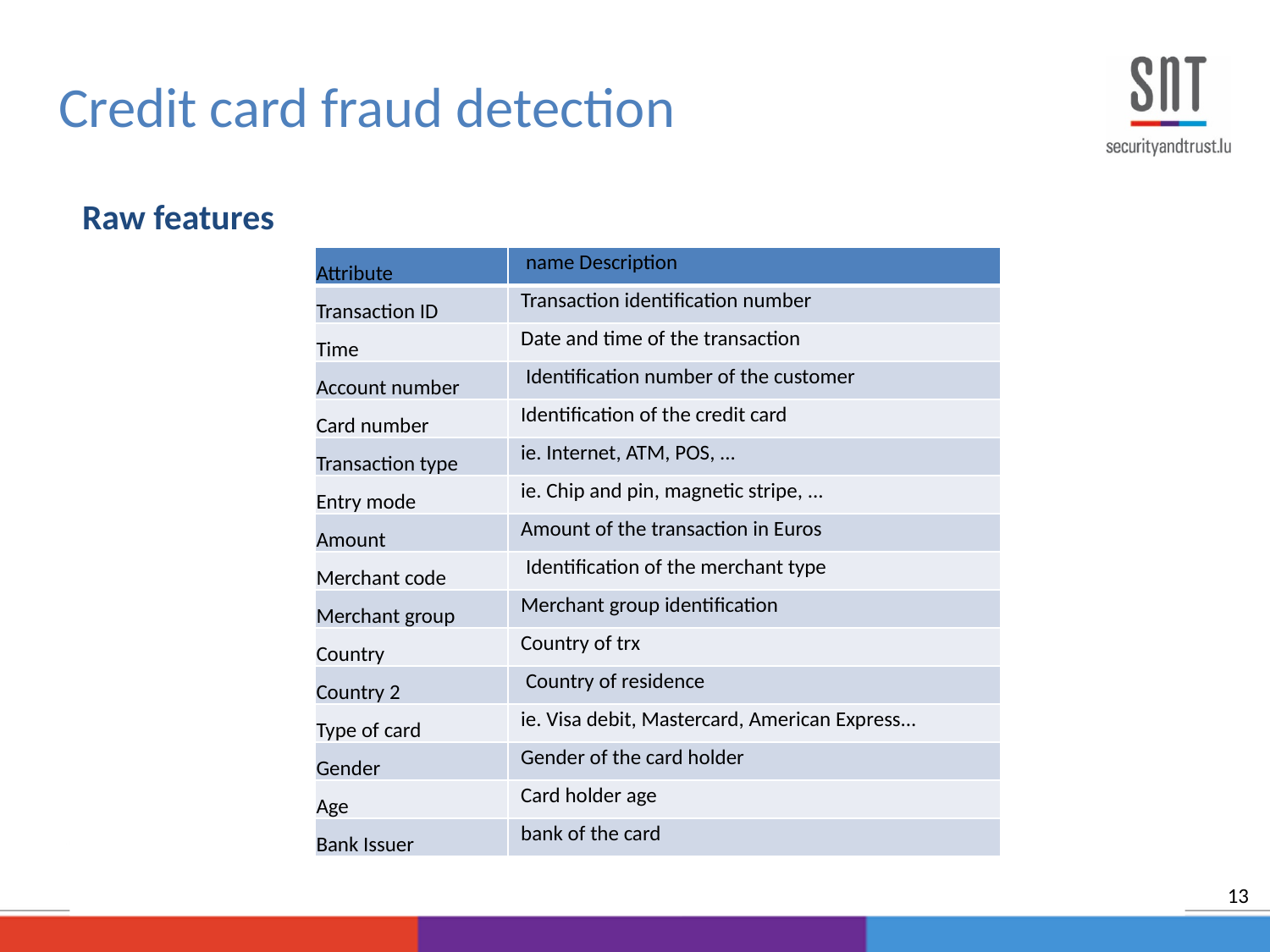

Credit card fraud detection
Raw features

| Attribute | name Description |
| --- | --- |
| Transaction ID | Transaction identification number |
| Time | Date and time of the transaction |
| Account number | Identification number of the customer |
| Card number | Identification of the credit card |
| Transaction type | ie. Internet, ATM, POS, ... |
| Entry mode | ie. Chip and pin, magnetic stripe, ... |
| Amount | Amount of the transaction in Euros |
| Merchant code | Identification of the merchant type |
| Merchant group | Merchant group identification |
| Country | Country of trx |
| Country 2 | Country of residence |
| Type of card | ie. Visa debit, Mastercard, American Express... |
| Gender | Gender of the card holder |
| Age | Card holder age |
| Bank Issuer | bank of the card |
13